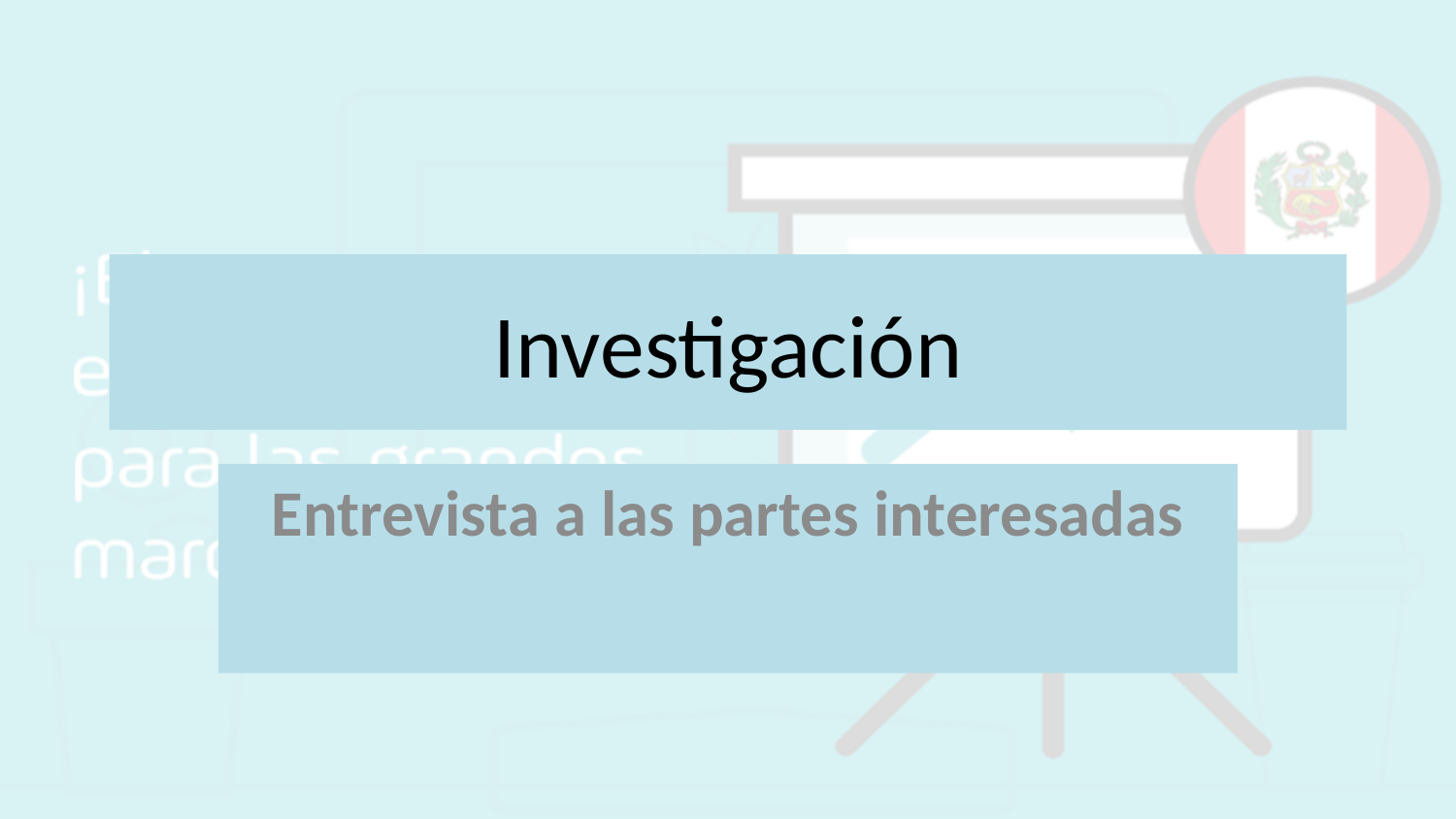

# Investigación
Entrevista a las partes interesadas